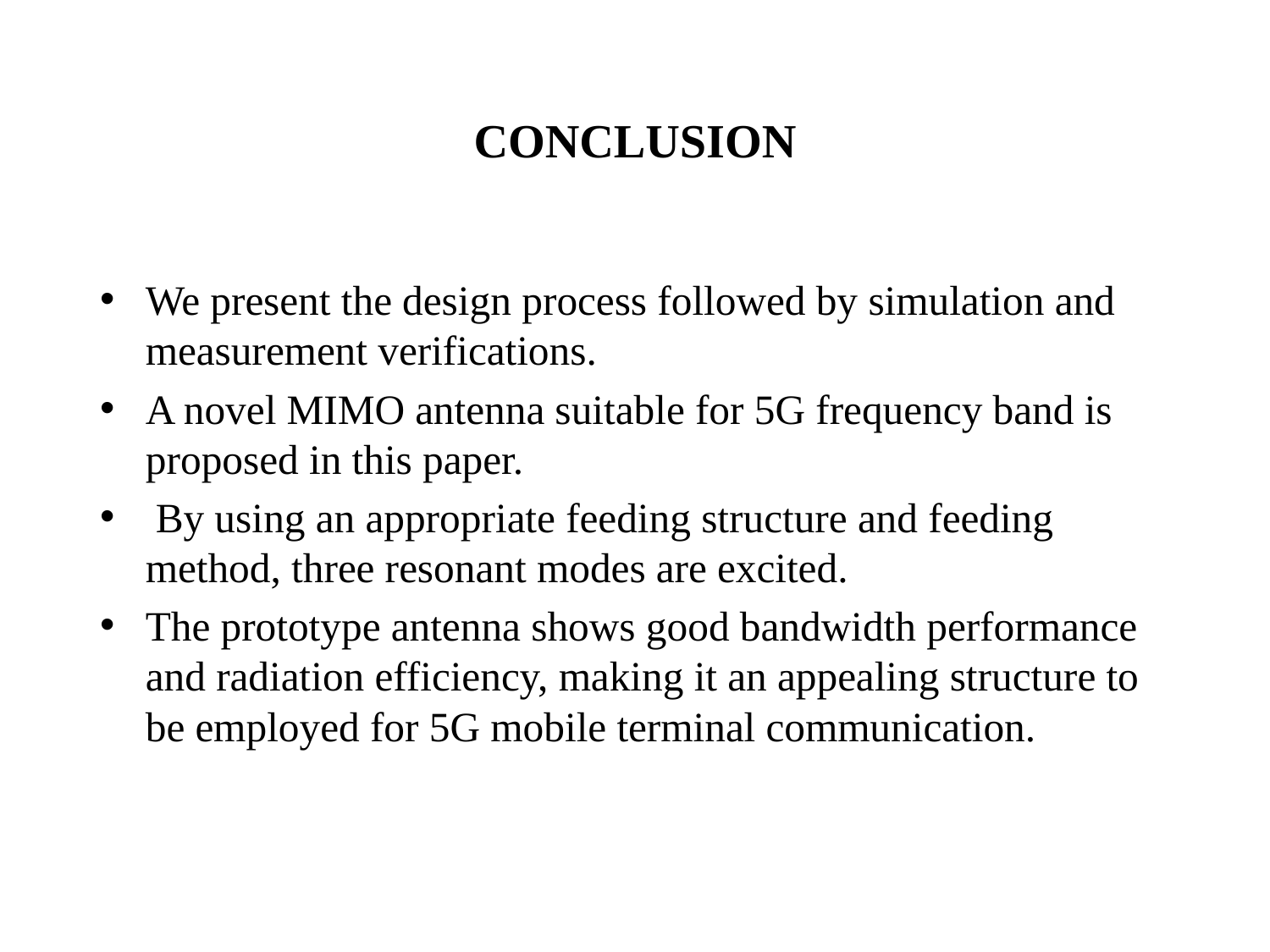

# CONCLUSION
We present the design process followed by simulation and measurement verifications.
A novel MIMO antenna suitable for 5G frequency band is proposed in this paper.
 By using an appropriate feeding structure and feeding method, three resonant modes are excited.
The prototype antenna shows good bandwidth performance and radiation efficiency, making it an appealing structure to be employed for 5G mobile terminal communication.